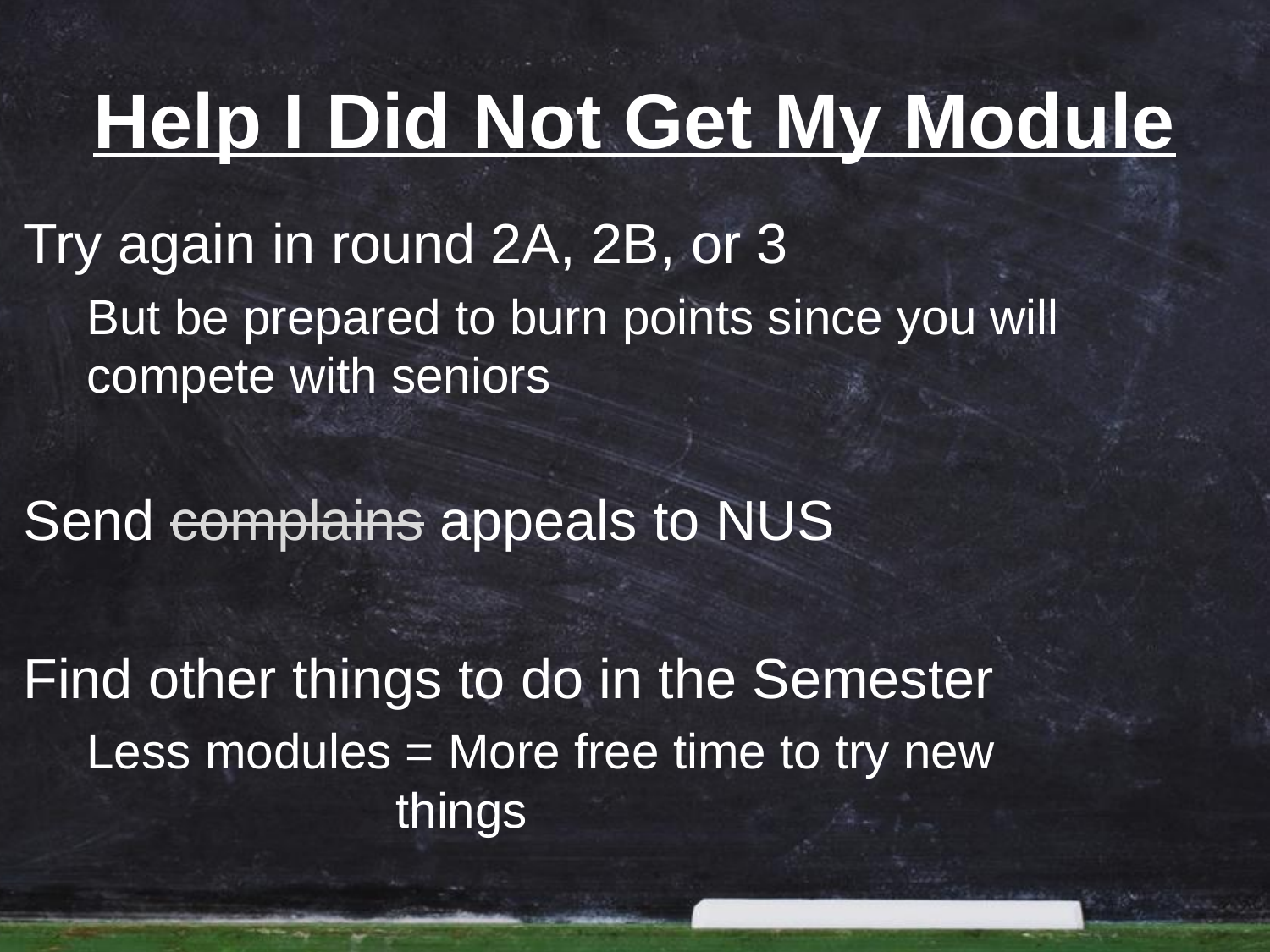

# Help I Did Not Get My Module
Try again in round 2A, 2B, or 3
But be prepared to burn points since you will compete with seniors

Send complains appeals to NUS

Find other things to do in the Semester
Less modules = More free time to try new 				    things